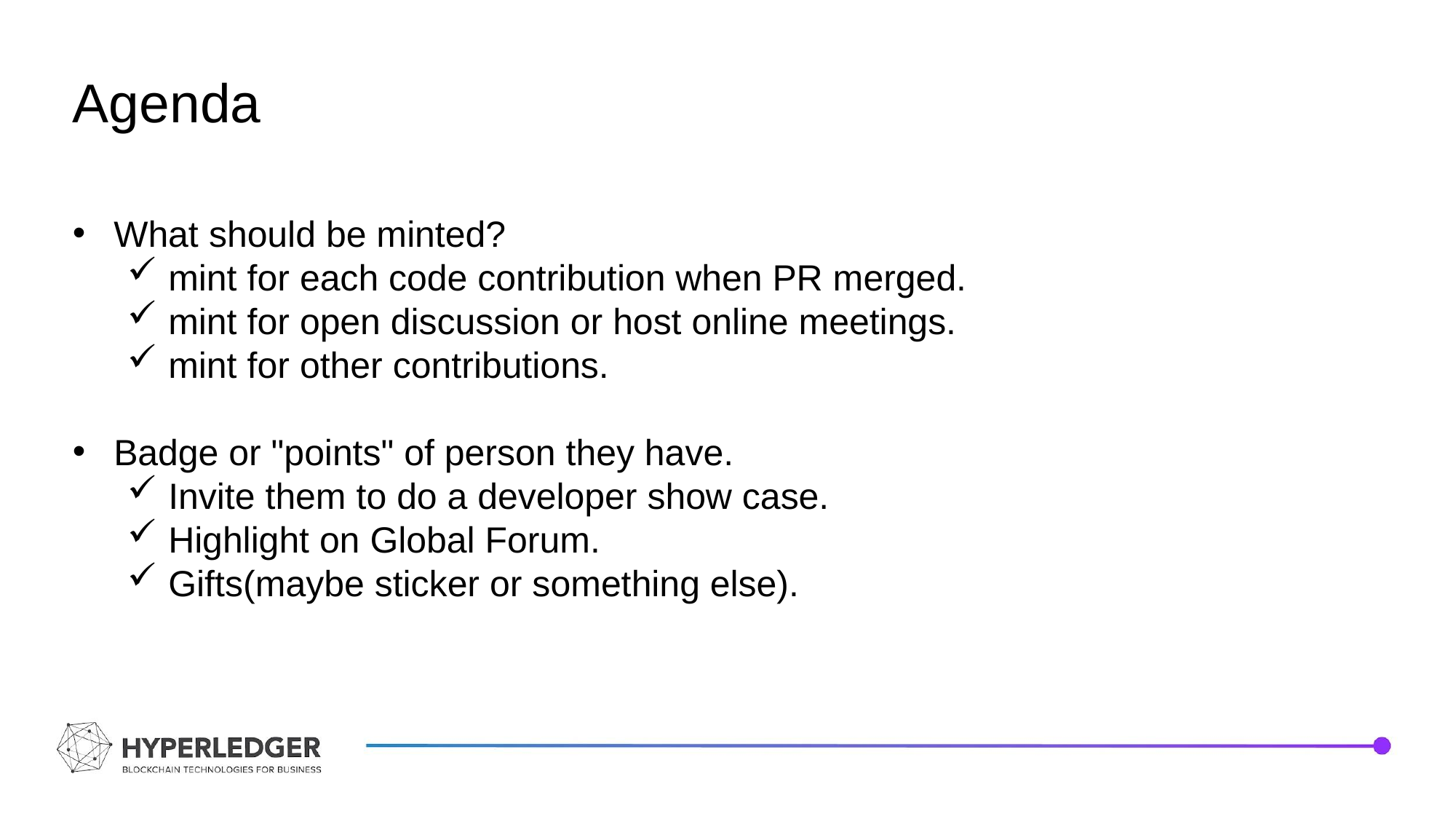

# Agenda
What should be minted?
mint for each code contribution when PR merged.
mint for open discussion or host online meetings.
mint for other contributions.

Badge or "points" of person they have.
Invite them to do a developer show case.
Highlight on Global Forum.
Gifts(maybe sticker or something else).